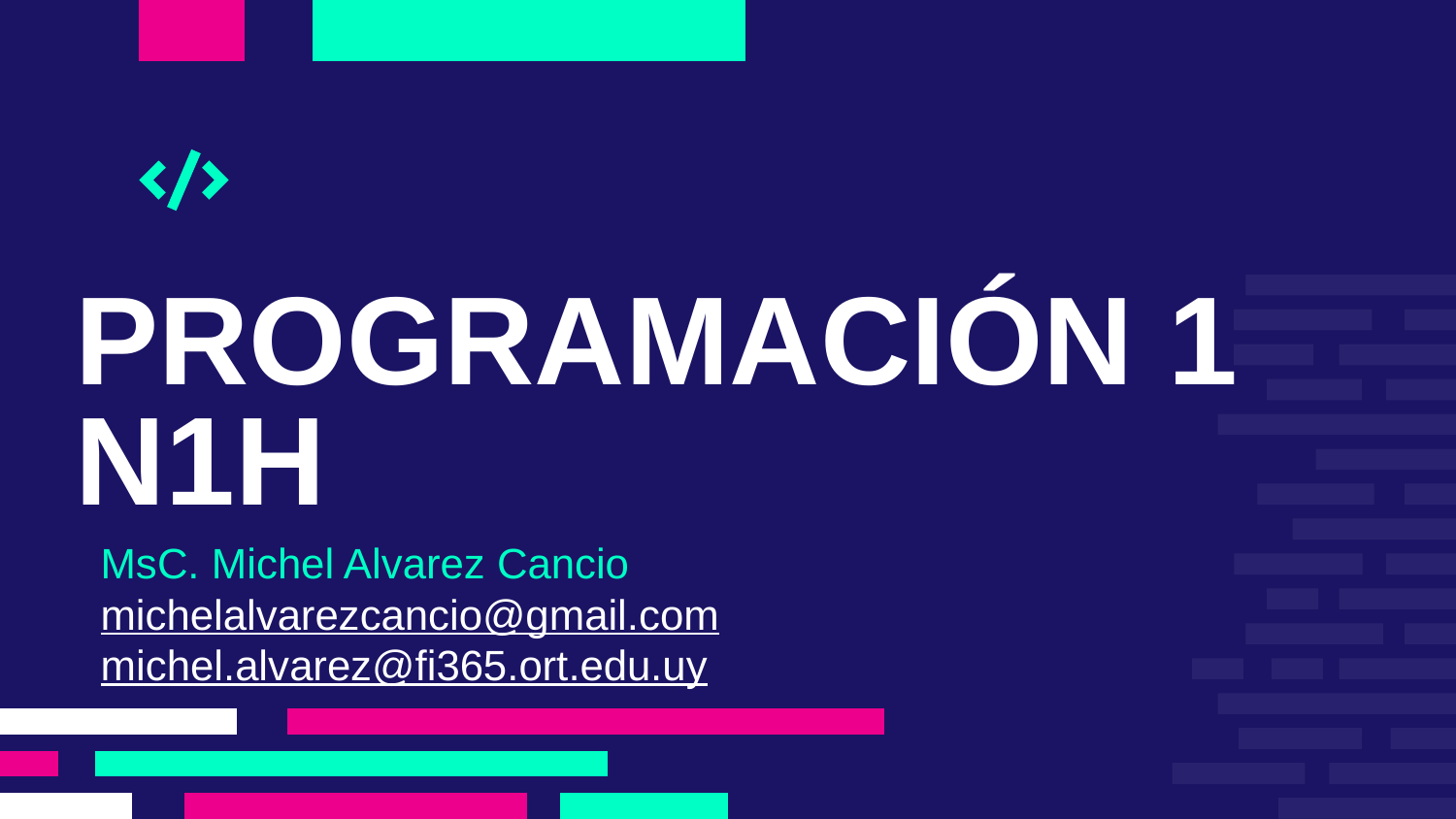

# PROGRAMACIÓN 1 N1H
MsC. Michel Alvarez Cancio
michelalvarezcancio@gmail.com
michel.alvarez@fi365.ort.edu.uy